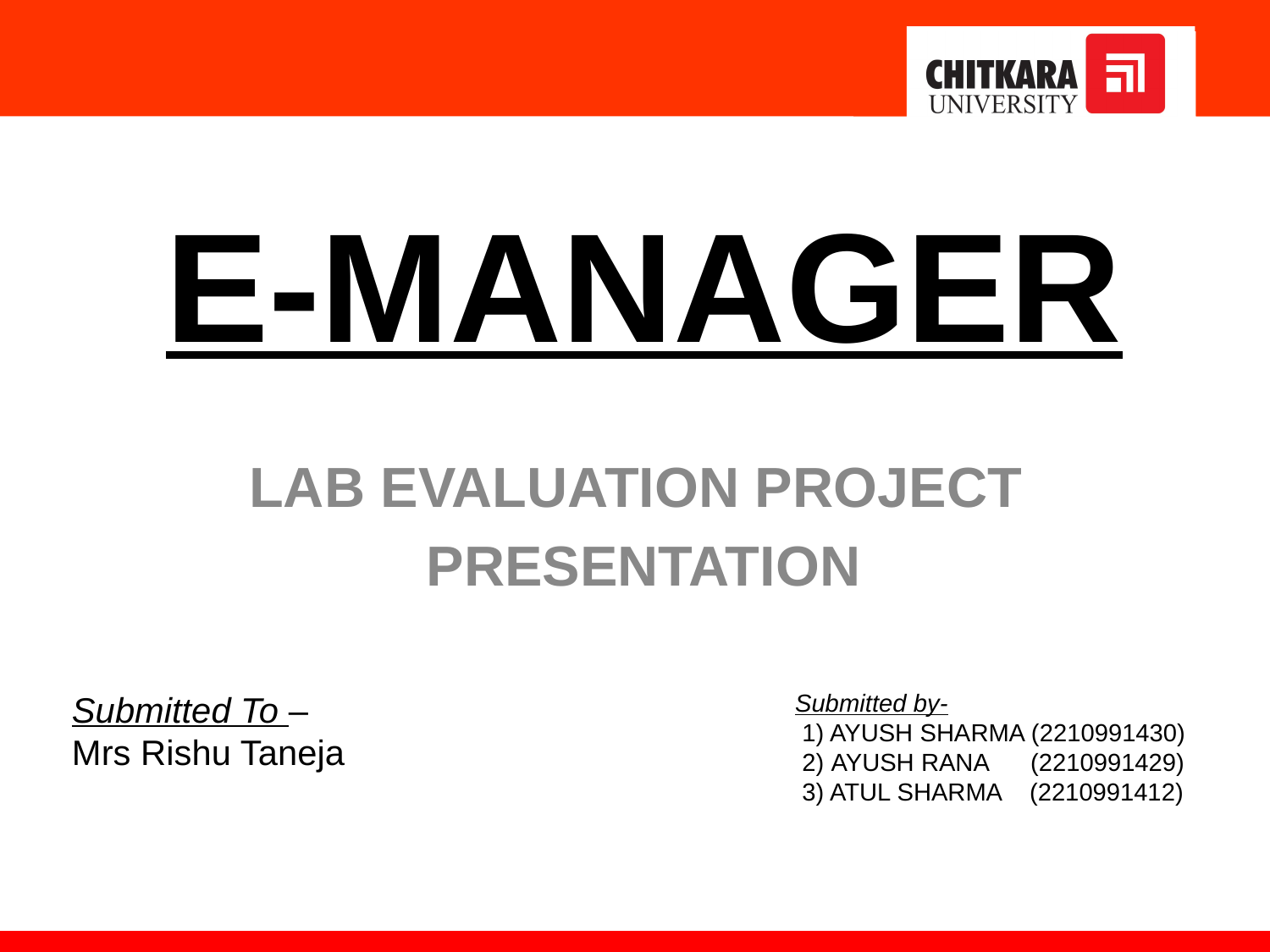

# E-MANAGER

LAB EVALUATION PROJECT
 PRESENTATION
Submitted To –
Mrs Rishu Taneja
Submitted by-
 1) AYUSH SHARMA (2210991430)
 2) AYUSH RANA      (2210991429)
 3) ATUL SHARMA    (2210991412)